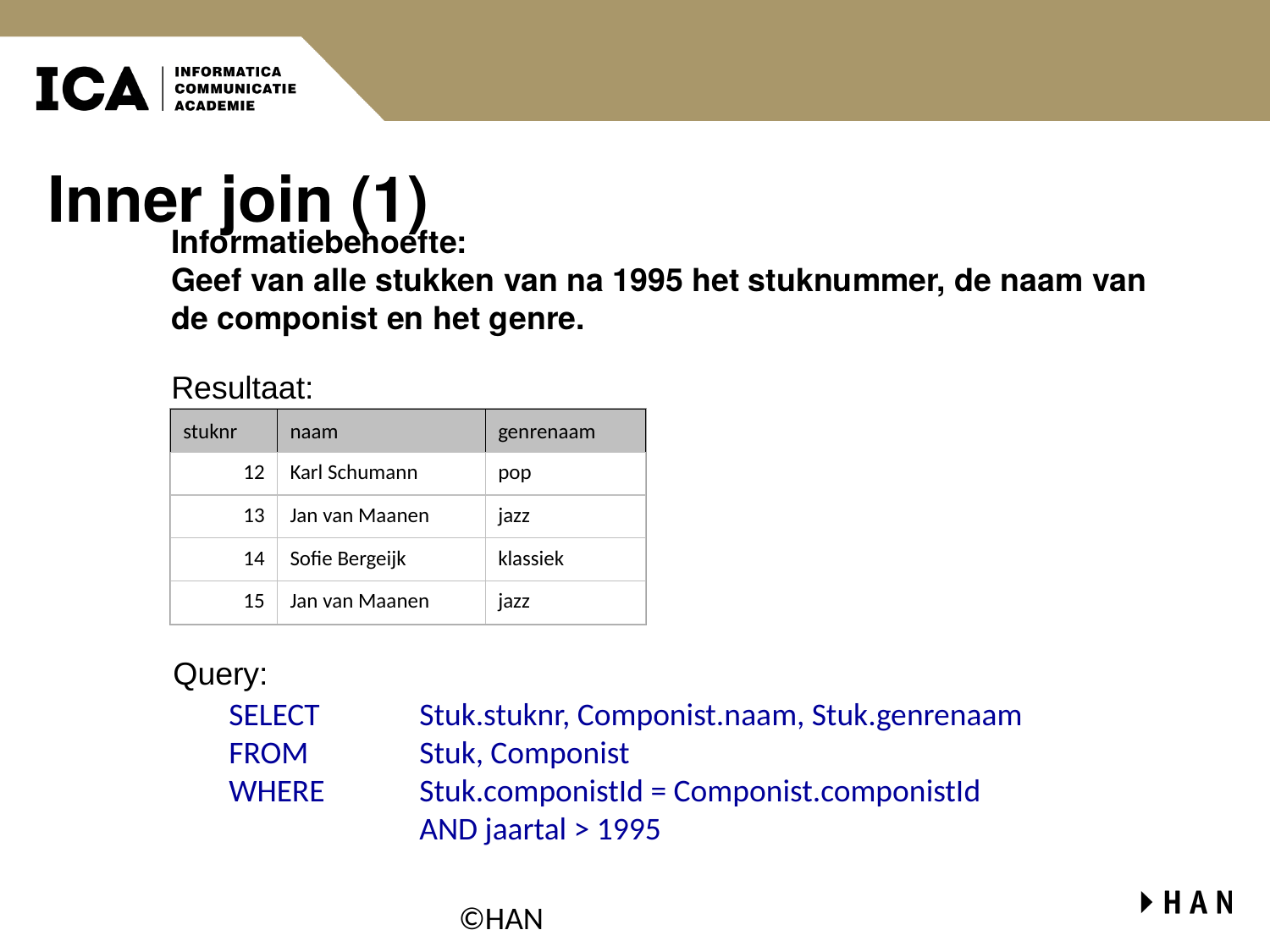

# Inner join (1)
Informatiebehoefte:
Geef van alle stukken van na 1995 het stuknummer, de naam van de componist en het genre.
Resultaat:

stuknr

naam

genrenaam

12

Karl Schumann

pop

13

Jan van Maanen

jazz

14

Sofie Bergeijk

klassiek

15

Jan van Maanen

jazz

Query:
SELECT	Stuk.stuknr, Componist.naam, Stuk.genrenaam
FROM	Stuk, Componist
WHERE	Stuk.componistId = Componist.componistId
	AND jaartal > 1995
©HAN